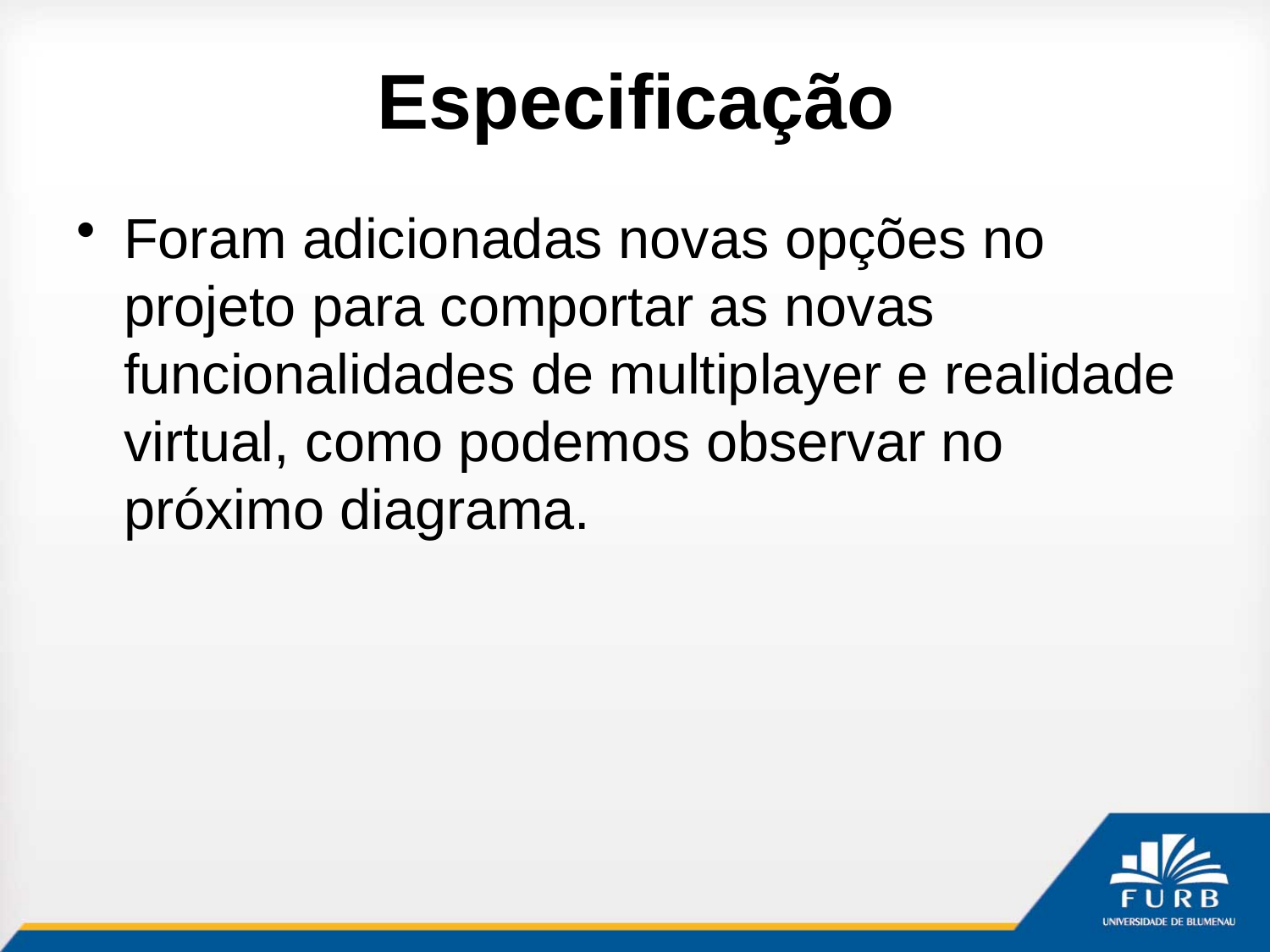

# Especificação
Foram adicionadas novas opções no projeto para comportar as novas funcionalidades de multiplayer e realidade virtual, como podemos observar no próximo diagrama.